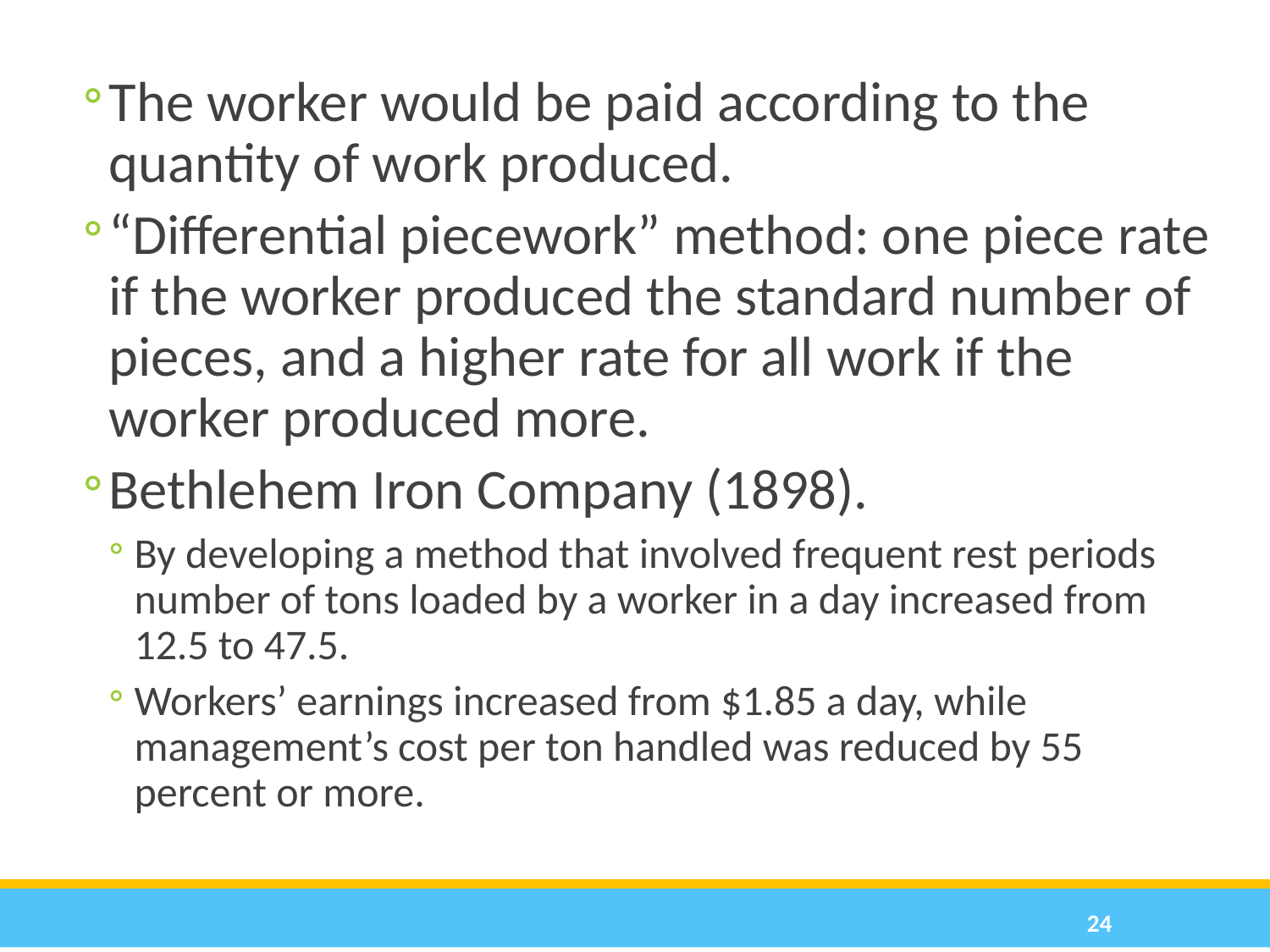

The worker would be paid according to the quantity of work produced.
“Differential piecework” method: one piece rate if the worker produced the standard number of pieces, and a higher rate for all work if the worker produced more.
Bethlehem Iron Company (1898).
By developing a method that involved frequent rest periods number of tons loaded by a worker in a day increased from 12.5 to 47.5.
Workers’ earnings increased from $1.85 a day, while management’s cost per ton handled was reduced by 55 percent or more.
24